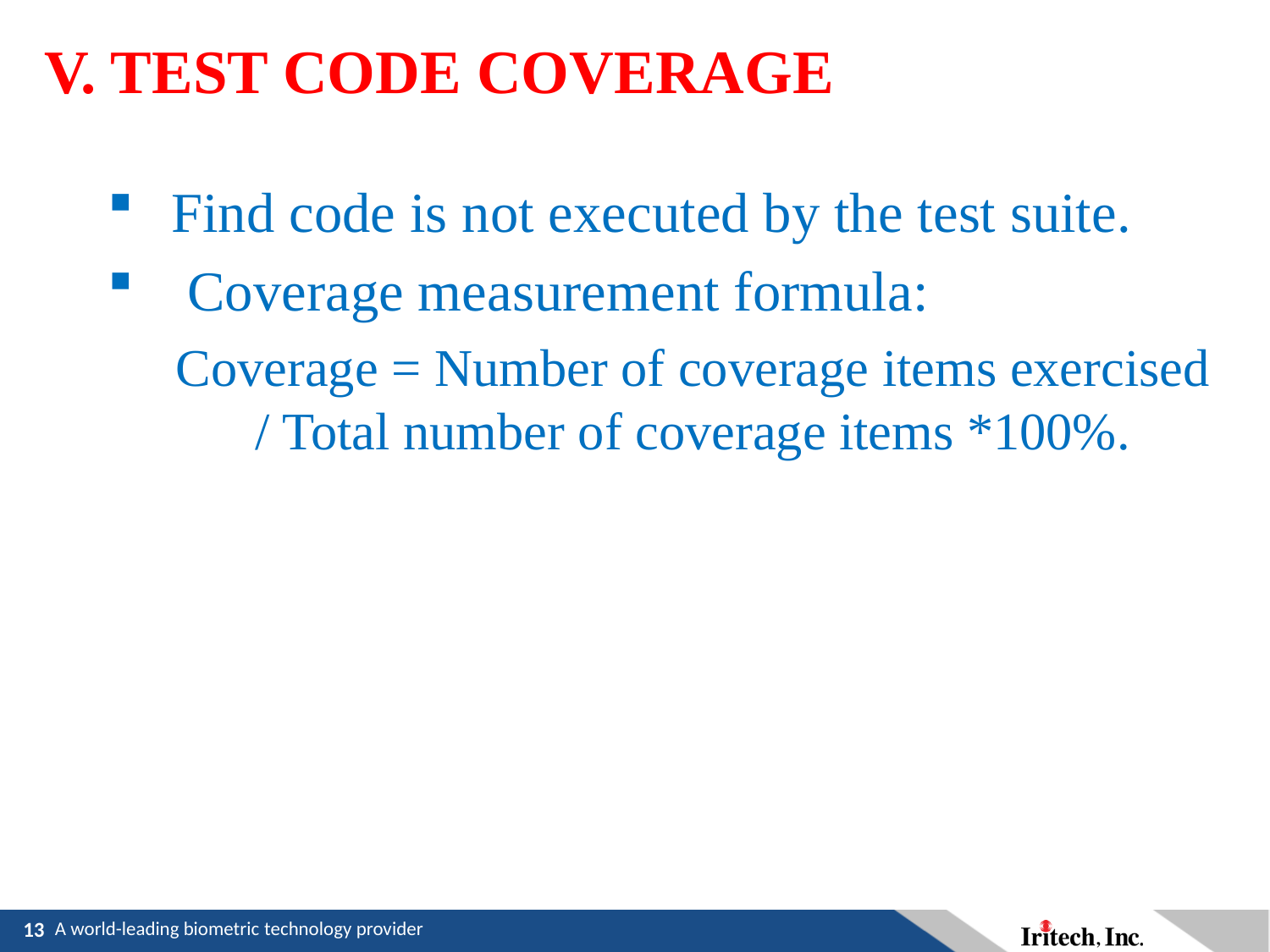

# V. TEST CODE COVERAGE
Find code is not executed by the test suite.
Coverage measurement formula:
Coverage = Number of coverage items exercised / Total number of coverage items *100%.
13